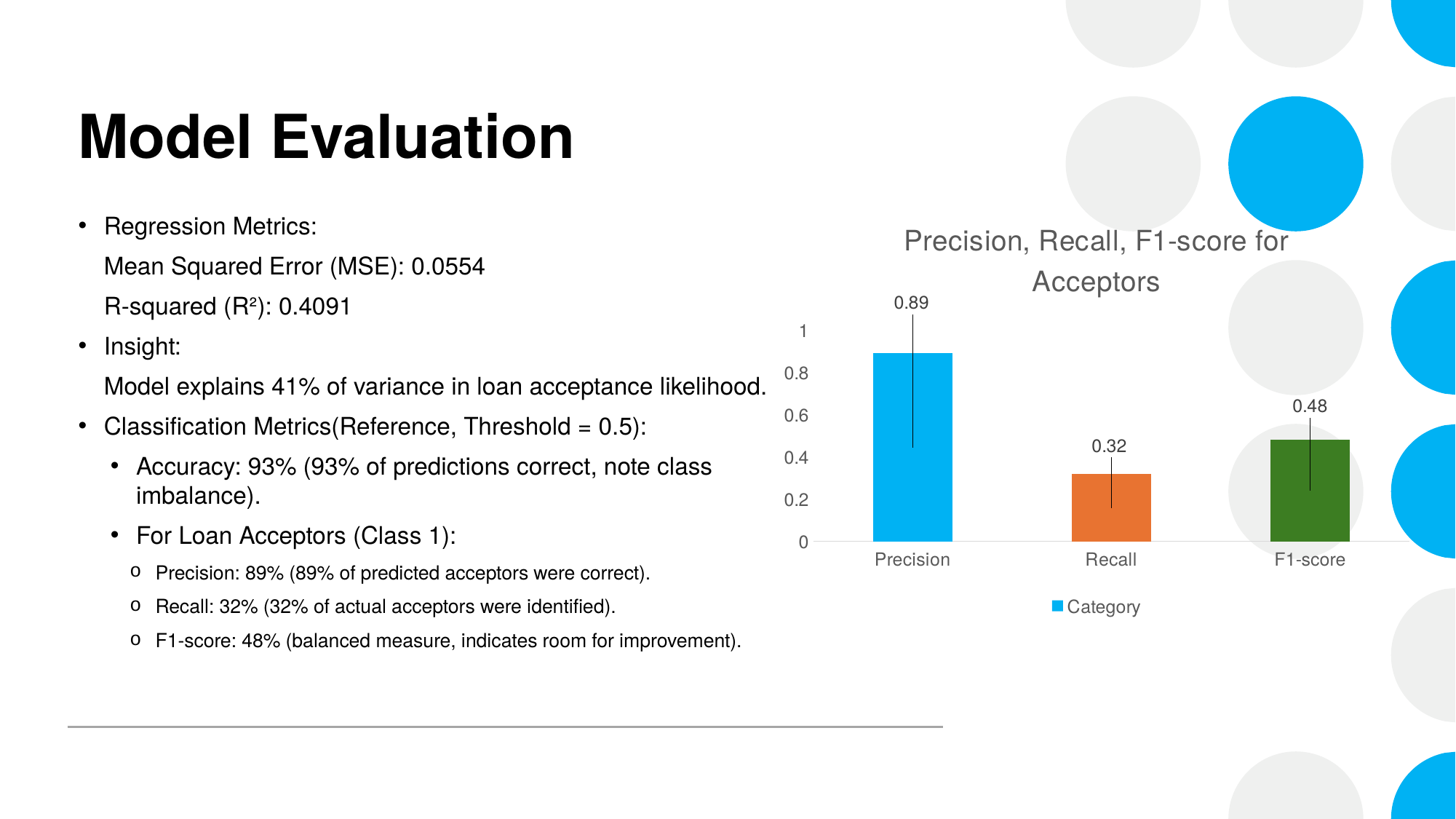

# Model Evaluation

### Chart: Precision, Recall, F1-score for Acceptors

| Category | Category |
|---|---|
| Precision | 0.89 |
| Recall | 0.32 |
| F1-score | 0.48 |
Regression Metrics:
Mean Squared Error (MSE): 0.0554
R-squared (R²): 0.4091
Insight:
Model explains 41% of variance in loan acceptance likelihood.
Classification Metrics(Reference, Threshold = 0.5):
Accuracy: 93% (93% of predictions correct, note class imbalance).
For Loan Acceptors (Class 1):
Precision: 89% (89% of predicted acceptors were correct).
Recall: 32% (32% of actual acceptors were identified).
F1-score: 48% (balanced measure, indicates room for improvement).